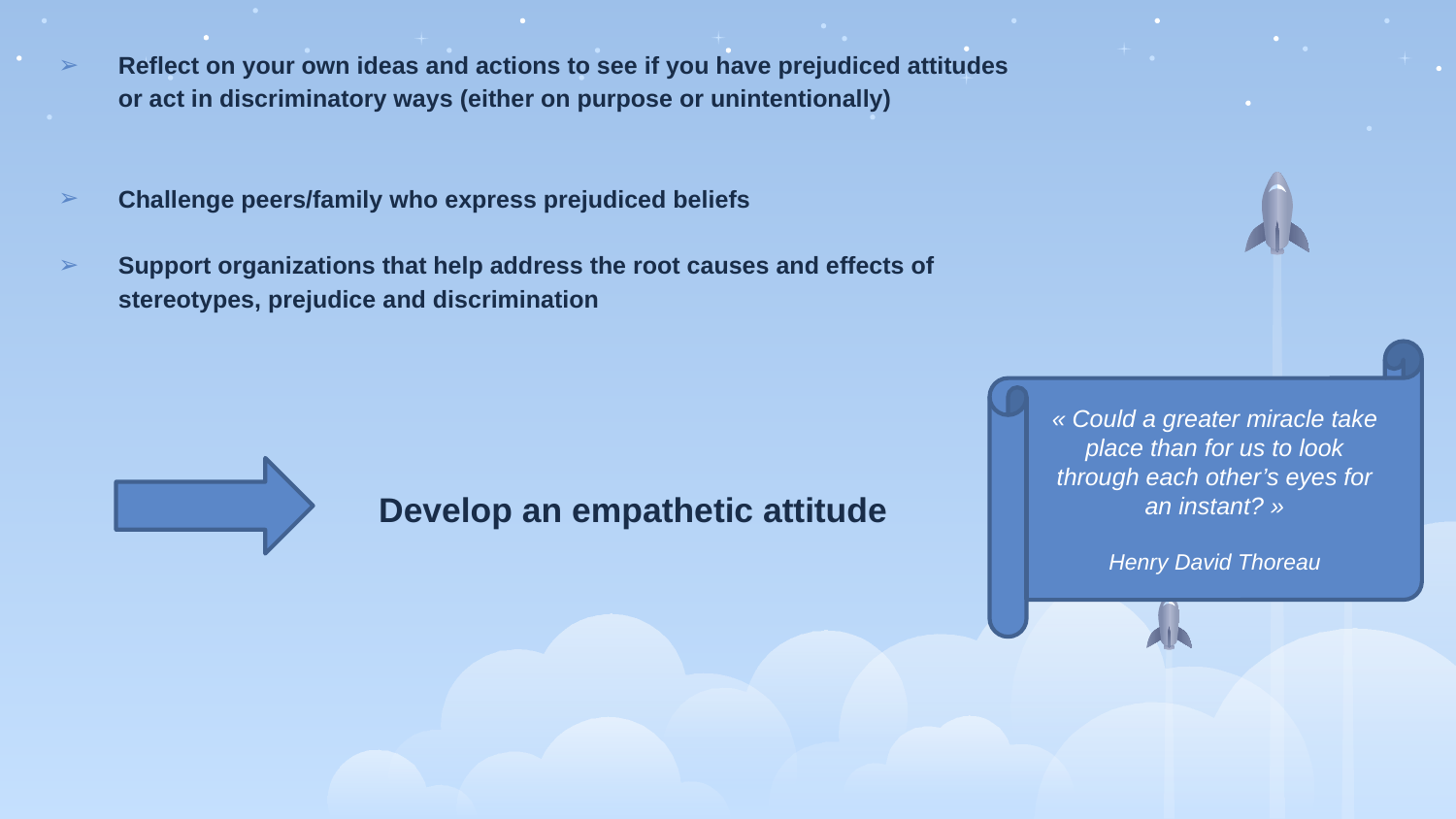

Reflect on your own ideas and actions to see if you have prejudiced attitudes or act in discriminatory ways (either on purpose or unintentionally)

Challenge peers/family who express prejudiced beliefs

Support organizations that help address the root causes and effects of stereotypes, prejudice and discrimination

« Could a greater miracle take place than for us to look through each other’s eyes for an instant? »

Henry David Thoreau

Develop an empathetic attitude